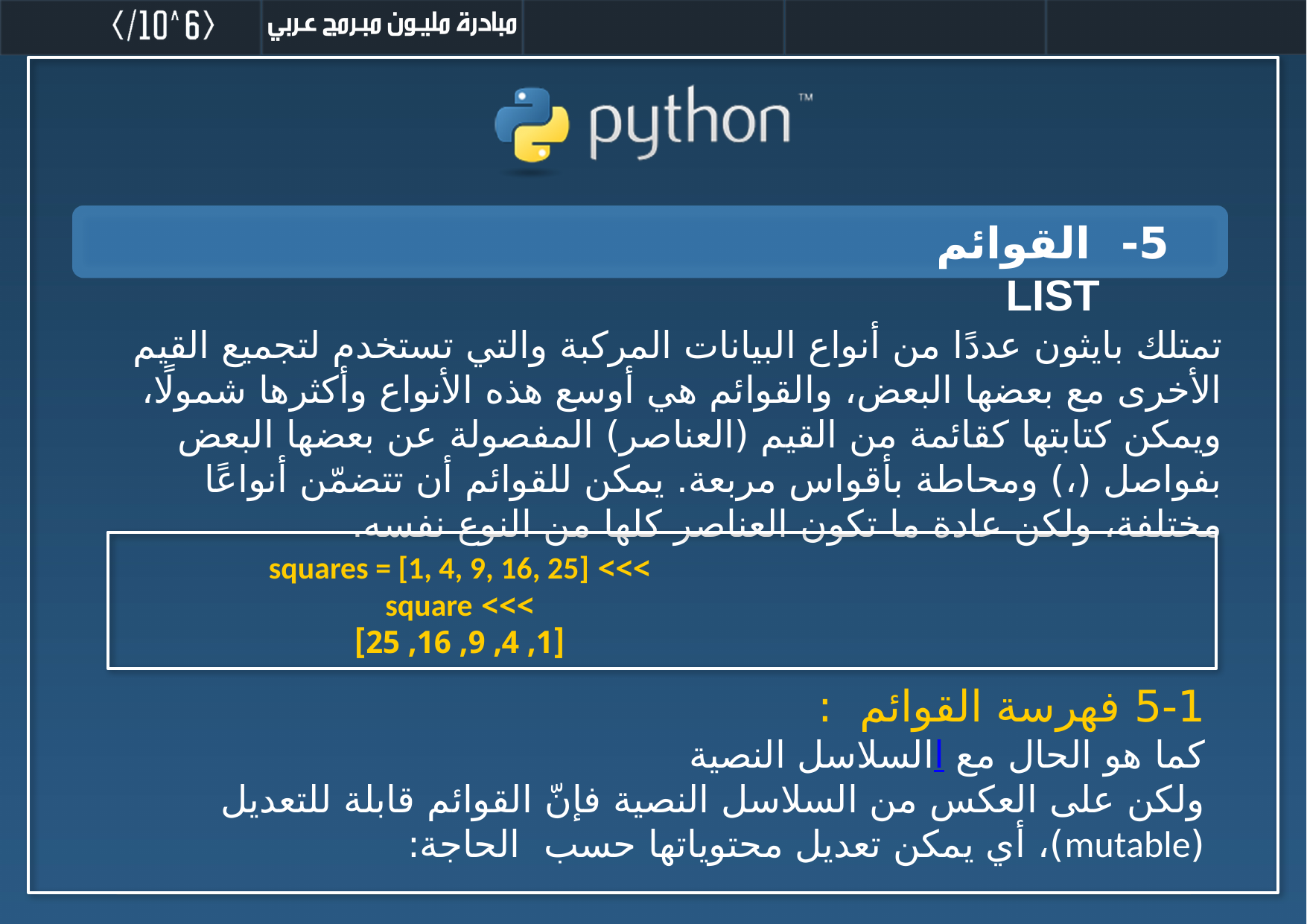

5-  القوائم list
تمتلك بايثون عددًا من أنواع البيانات المركبة والتي تستخدم لتجميع القيم الأخرى مع بعضها البعض، والقوائم هي أوسع هذه الأنواع وأكثرها شمولًا، ويمكن كتابتها كقائمة من القيم (العناصر) المفصولة عن بعضها البعض بفواصل (،) ومحاطة بأقواس مربعة. يمكن للقوائم أن تتضمّن أنواعًا مختلفة، ولكن عادة ما تكون العناصر كلها من النوع نفسه.

>>> squares = [1, 4, 9, 16, 25]
>>> square
[1, 4, 9, 16, 25]
5-1 فهرسة القوائم  :
كما هو الحال مع االسلاسل النصية
ولكن على العكس من السلاسل النصية فإنّ القوائم قابلة للتعديل (mutable)، أي يمكن تعديل محتوياتها حسب  الحاجة: